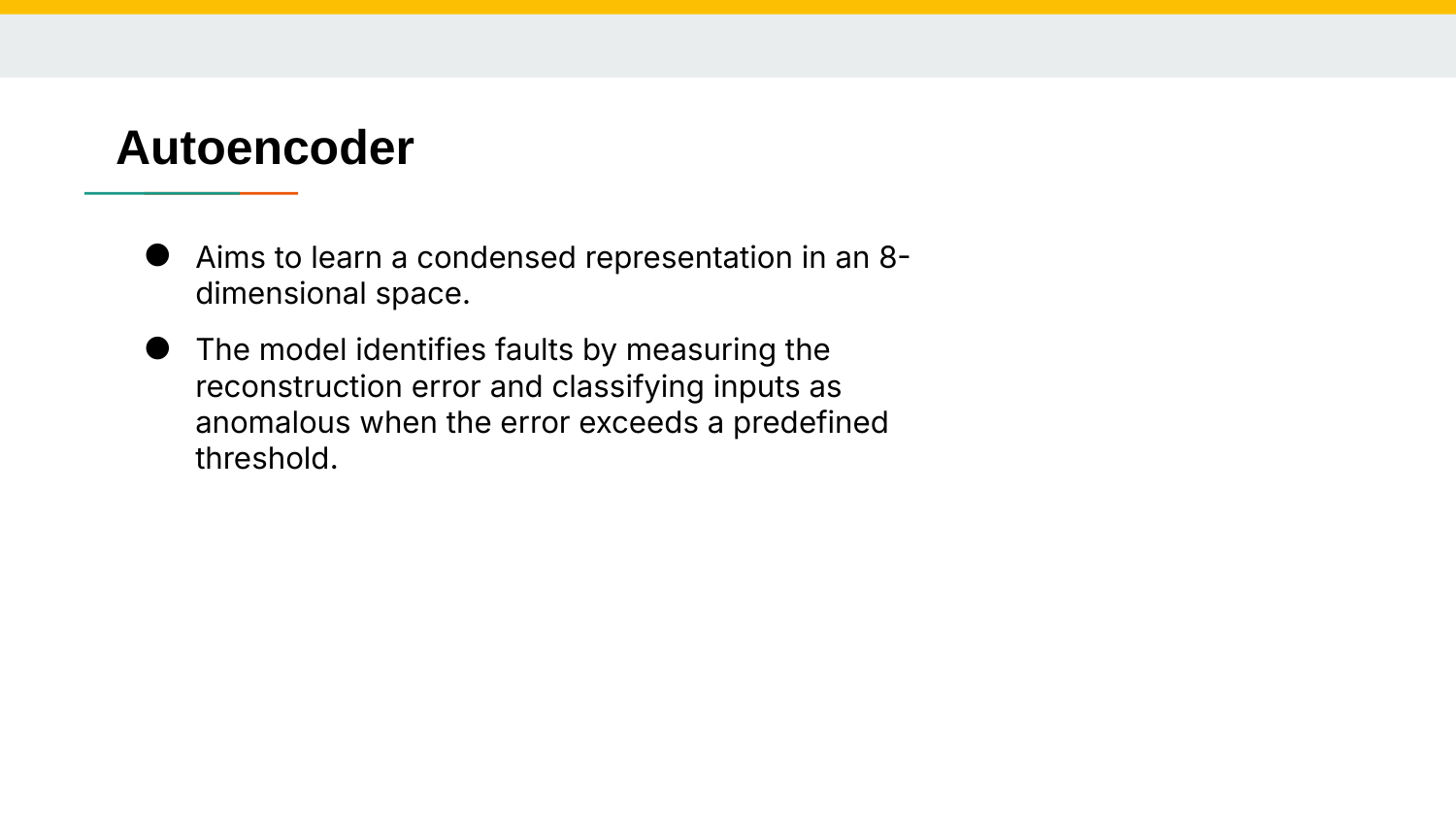

# Autoencoder

Aims to learn a condensed representation in an 8-dimensional space.
The model identifies faults by measuring the reconstruction error and classifying inputs as anomalous when the error exceeds a predefined threshold.